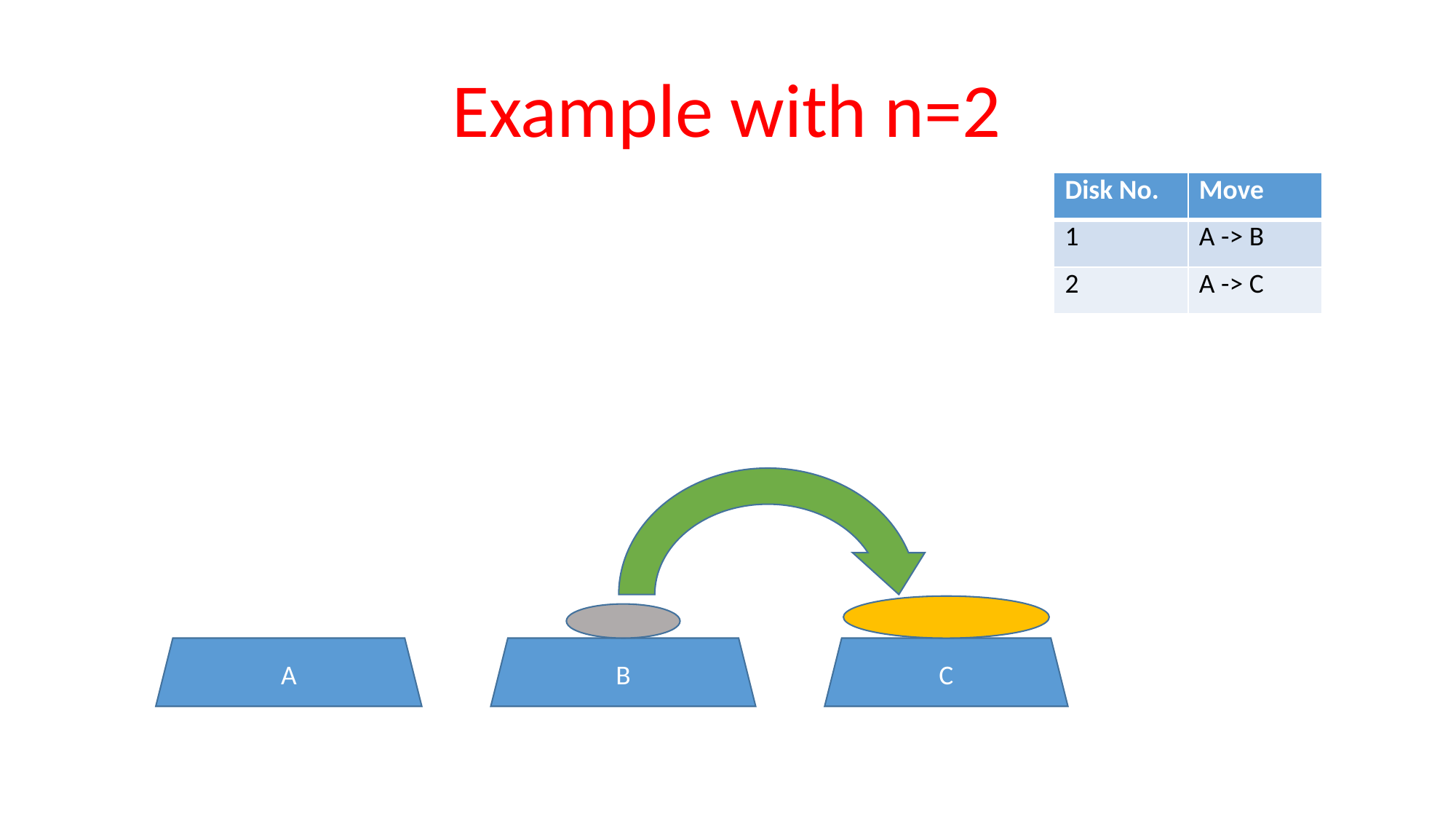

# Example with n=2

| Disk No. | Move |
| --- | --- |
| 1 | A -> B |
| 2 | A -> C |

A
B
C